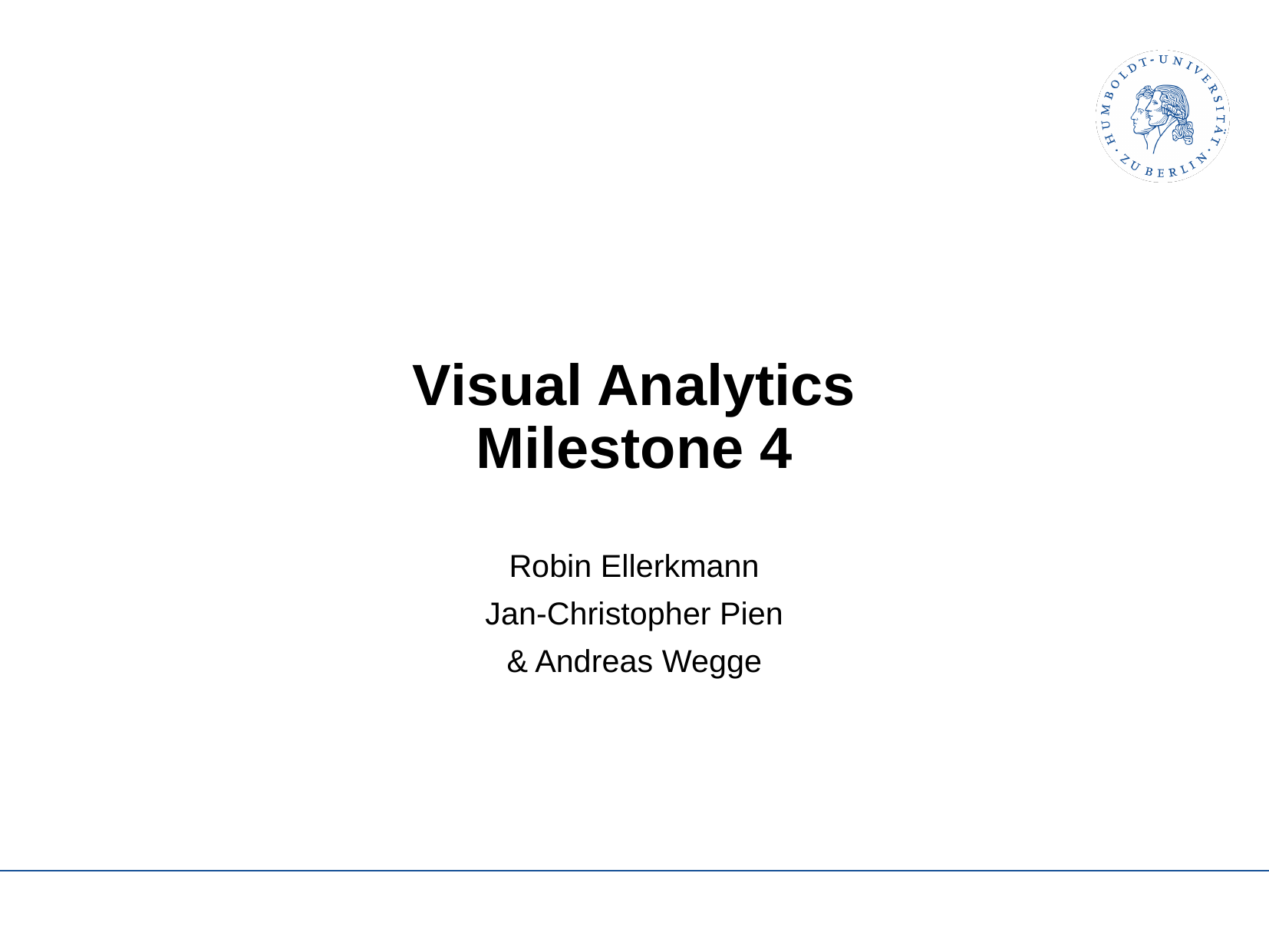

# Visual Analytics Milestone 4
Robin Ellerkmann
Jan-Christopher Pien
& Andreas Wegge